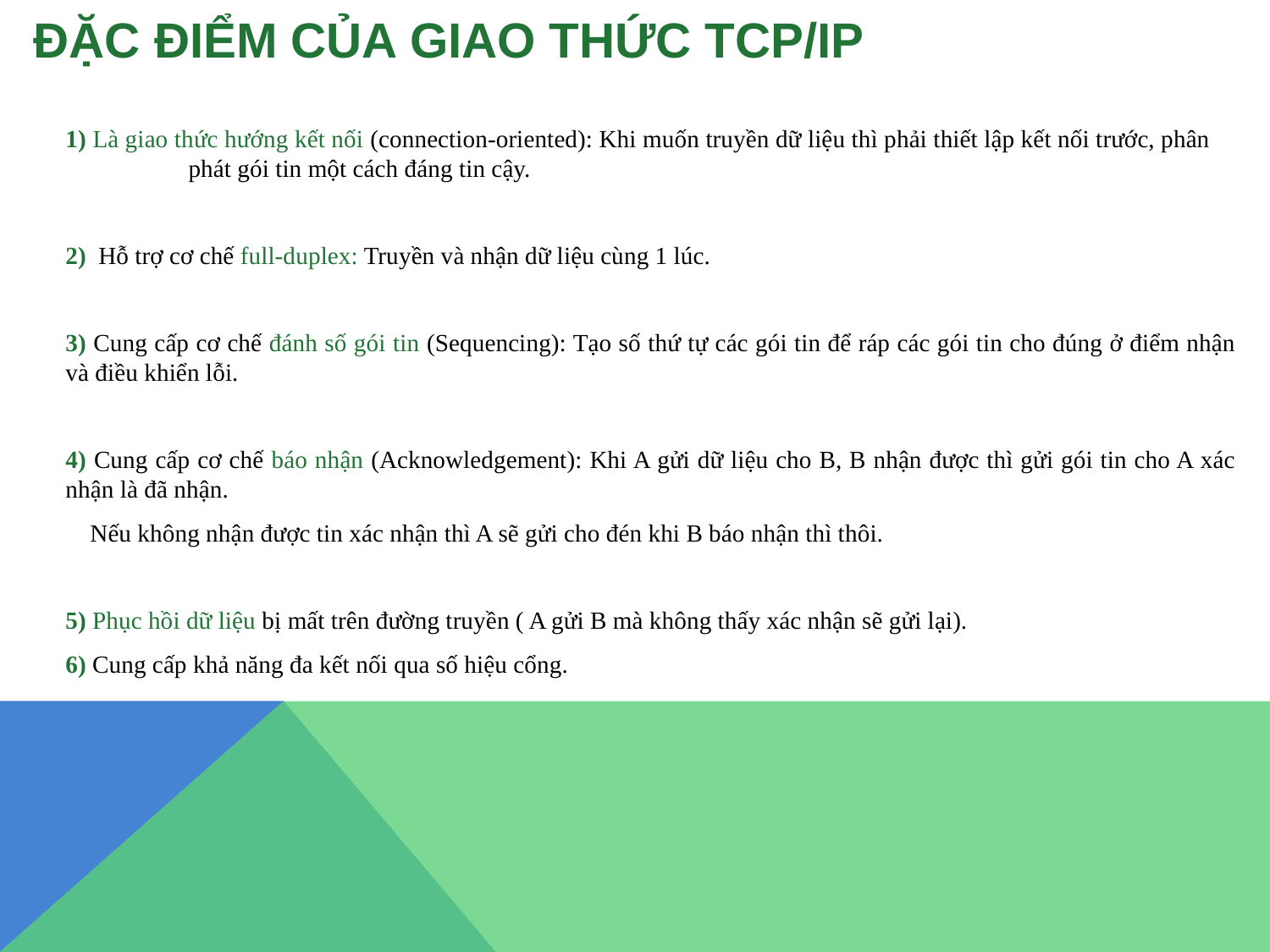

# ĐẶC ĐIỂM CỦA GIAO THỨC TCP/IP
1) Là giao thức hướng kết nối (connection-oriented): Khi muốn truyền dữ liệu thì phải thiết lập kết nối trước, phân                         phát gói tin một cách đáng tin cậy.

2)  Hỗ trợ cơ chế full-duplex: Truyền và nhận dữ liệu cùng 1 lúc.

3) Cung cấp cơ chế đánh số gói tin (Sequencing): Tạo số thứ tự các gói tin để ráp các gói tin cho đúng ở điểm nhận và điều khiển lỗi.

4) Cung cấp cơ chế báo nhận (Acknowledgement): Khi A gửi dữ liệu cho B, B nhận được thì gửi gói tin cho A xác nhận là đã nhận.
    Nếu không nhận được tin xác nhận thì A sẽ gửi cho đén khi B báo nhận thì thôi.

5) Phục hồi dữ liệu bị mất trên đường truyền ( A gửi B mà không thấy xác nhận sẽ gửi lại).
6) Cung cấp khả năng đa kết nối qua số hiệu cổng.